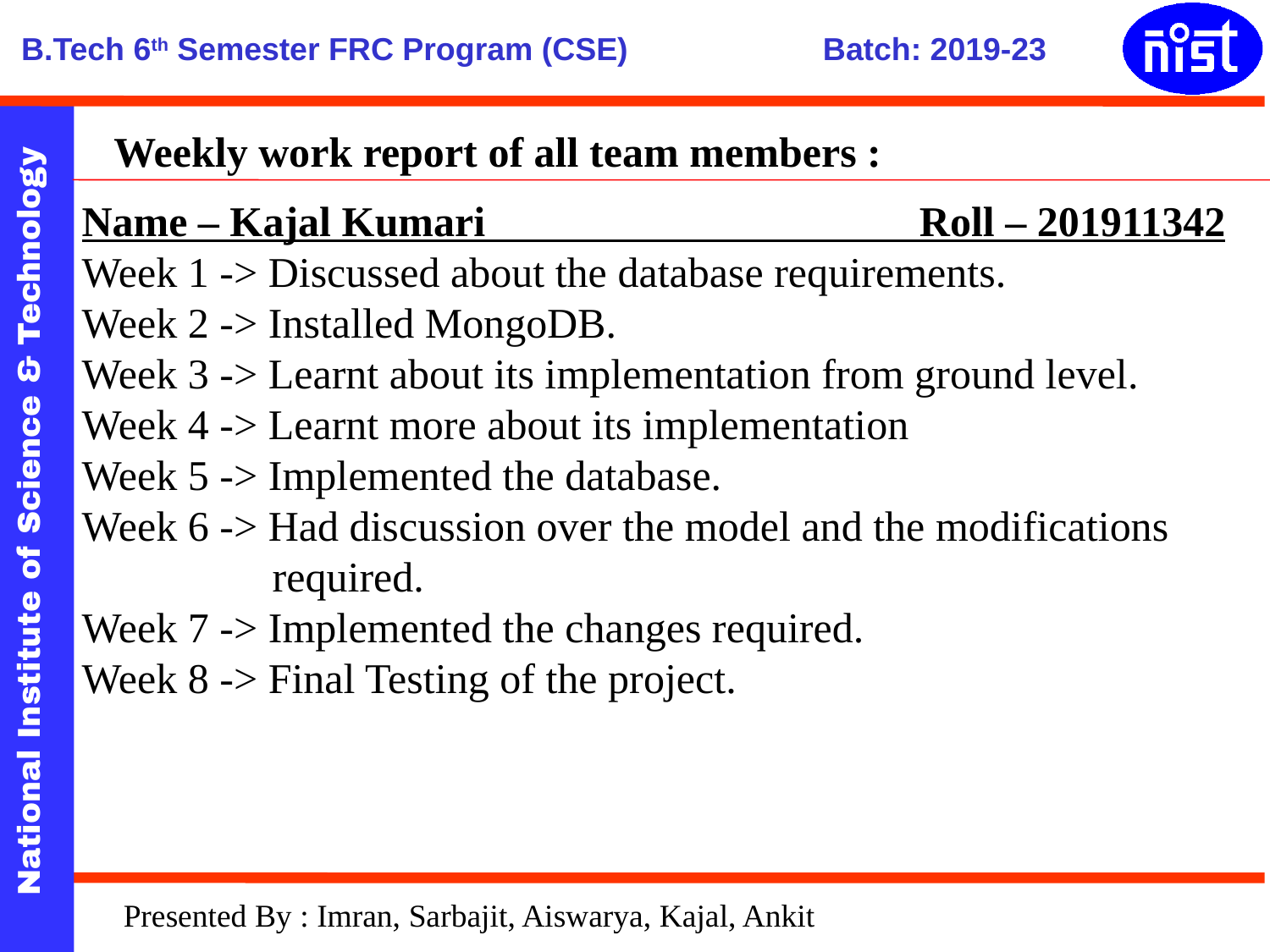

Weekly work report of all team members :
Name – Kajal Kumari                                         Roll – 201911342
Week 1 -> Discussed about the database requirements.
Week 2 -> Installed MongoDB.
Week 3 -> Learnt about its implementation from ground level.
Week 4 -> Learnt more about its implementation
Week 5 -> Implemented the database.
Week 6 -> Had discussion over the model and the modifications
                  required.
Week 7 -> Implemented the changes required.
Week 8 -> Final Testing of the project.